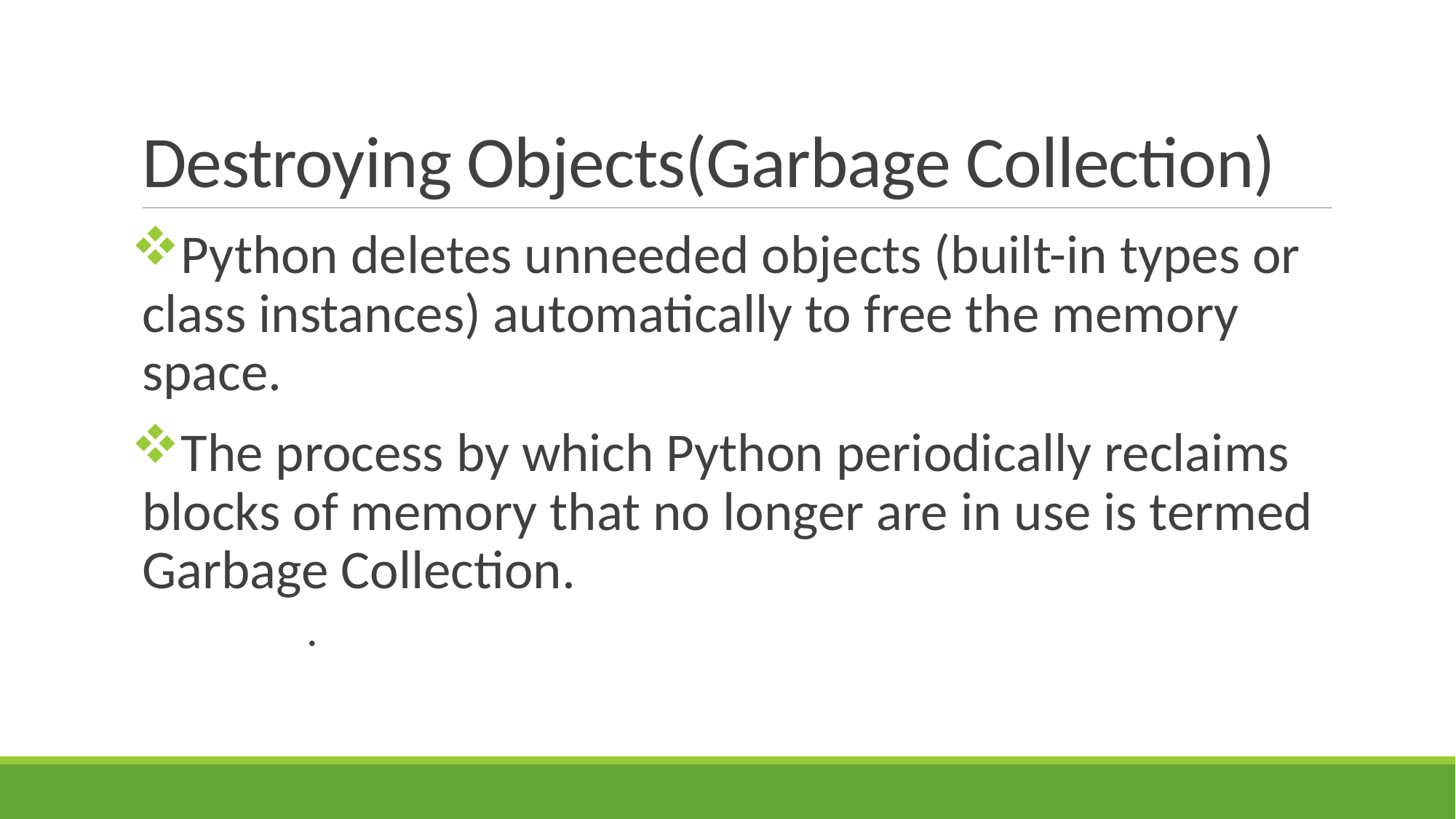

# Destroying Objects(Garbage Collection)
Python deletes unneeded objects (built-in types or class instances) automatically to free the memory space.
The process by which Python periodically reclaims blocks of memory that no longer are in use is termed Garbage Collection.
.